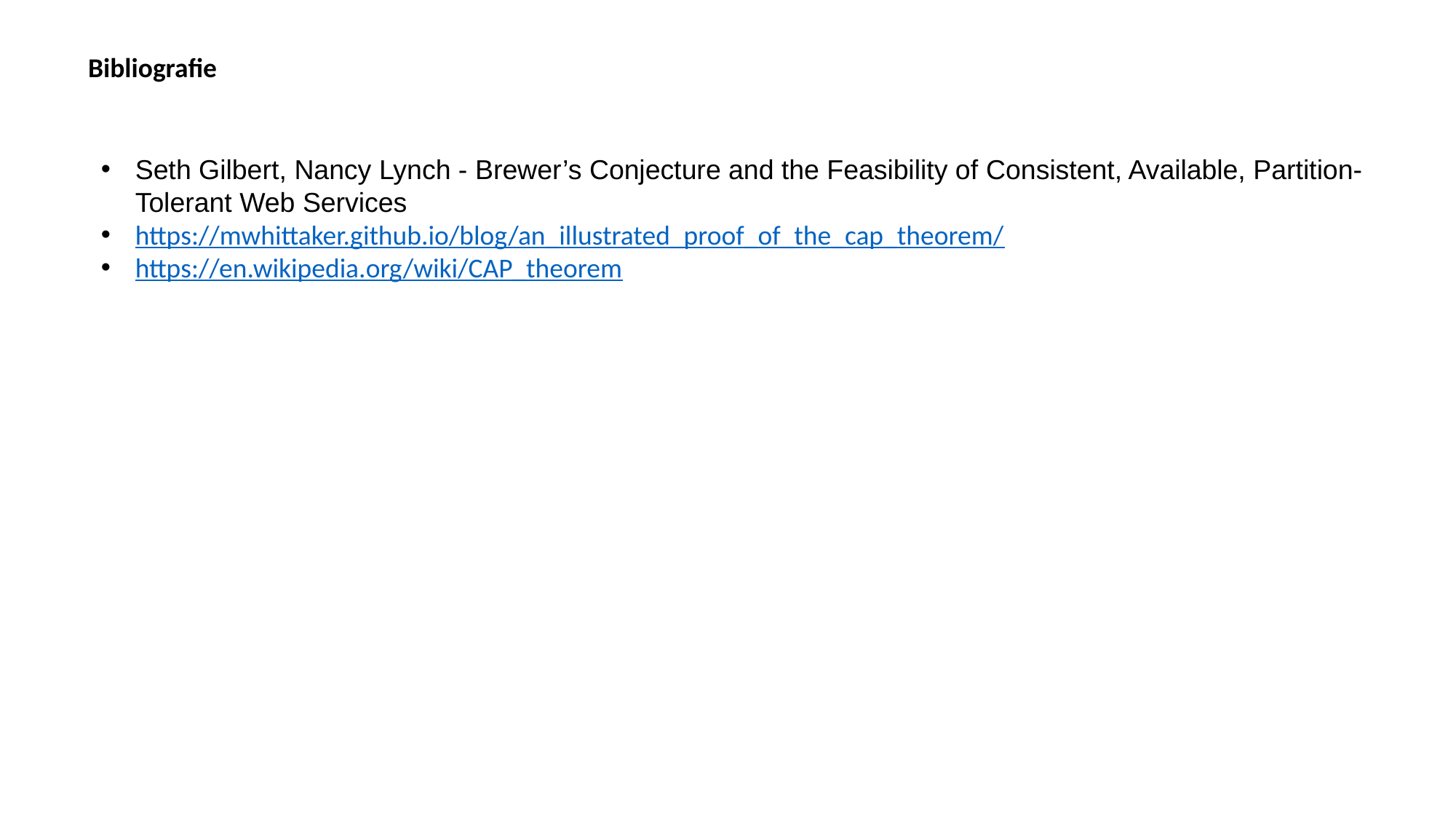

Bibliografie
Seth Gilbert, Nancy Lynch - Brewer’s Conjecture and the Feasibility of Consistent, Available, Partition-Tolerant Web Services
https://mwhittaker.github.io/blog/an_illustrated_proof_of_the_cap_theorem/
https://en.wikipedia.org/wiki/CAP_theorem